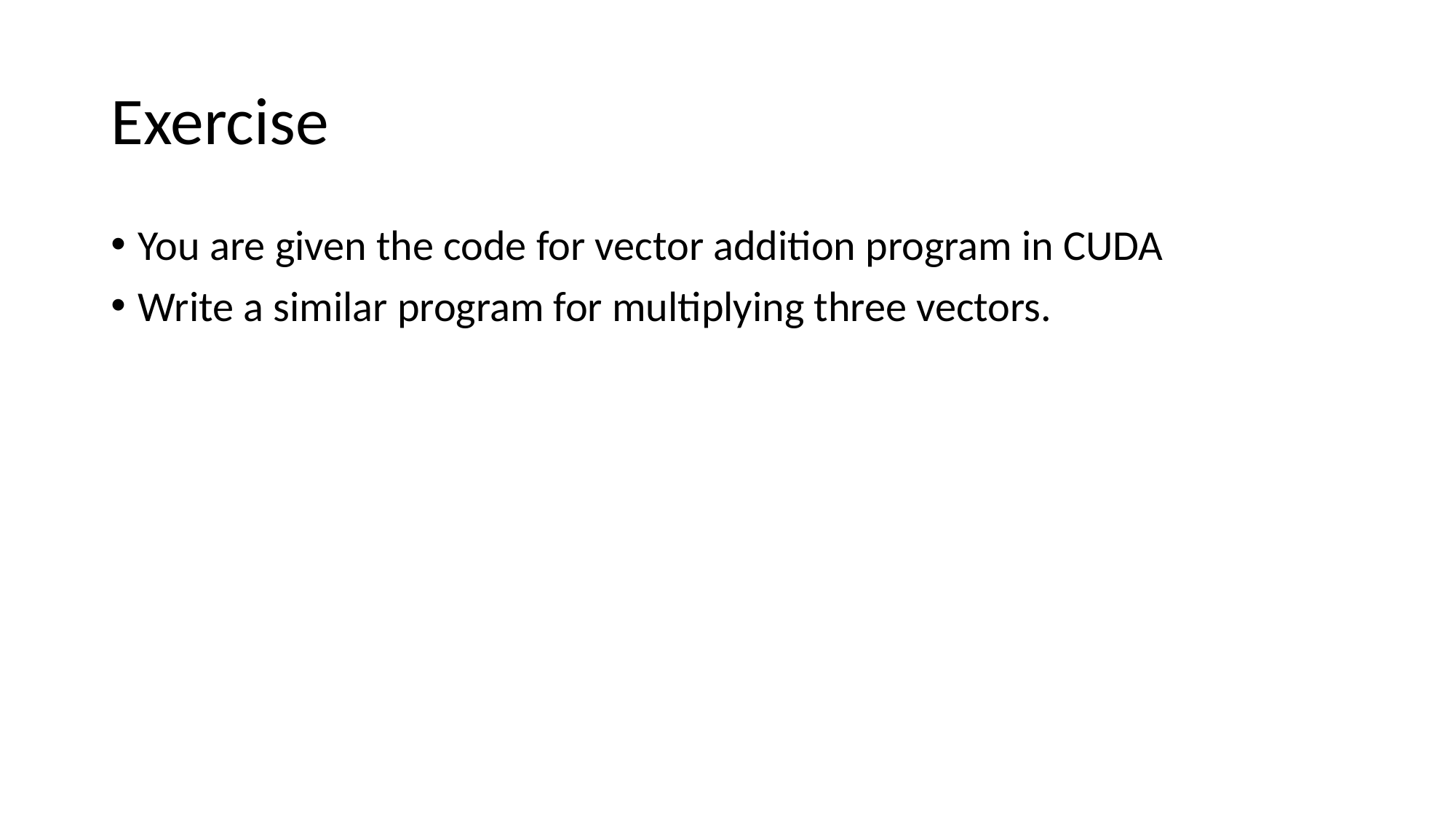

# Exercise
You are given the code for vector addition program in CUDA
Write a similar program for multiplying three vectors.